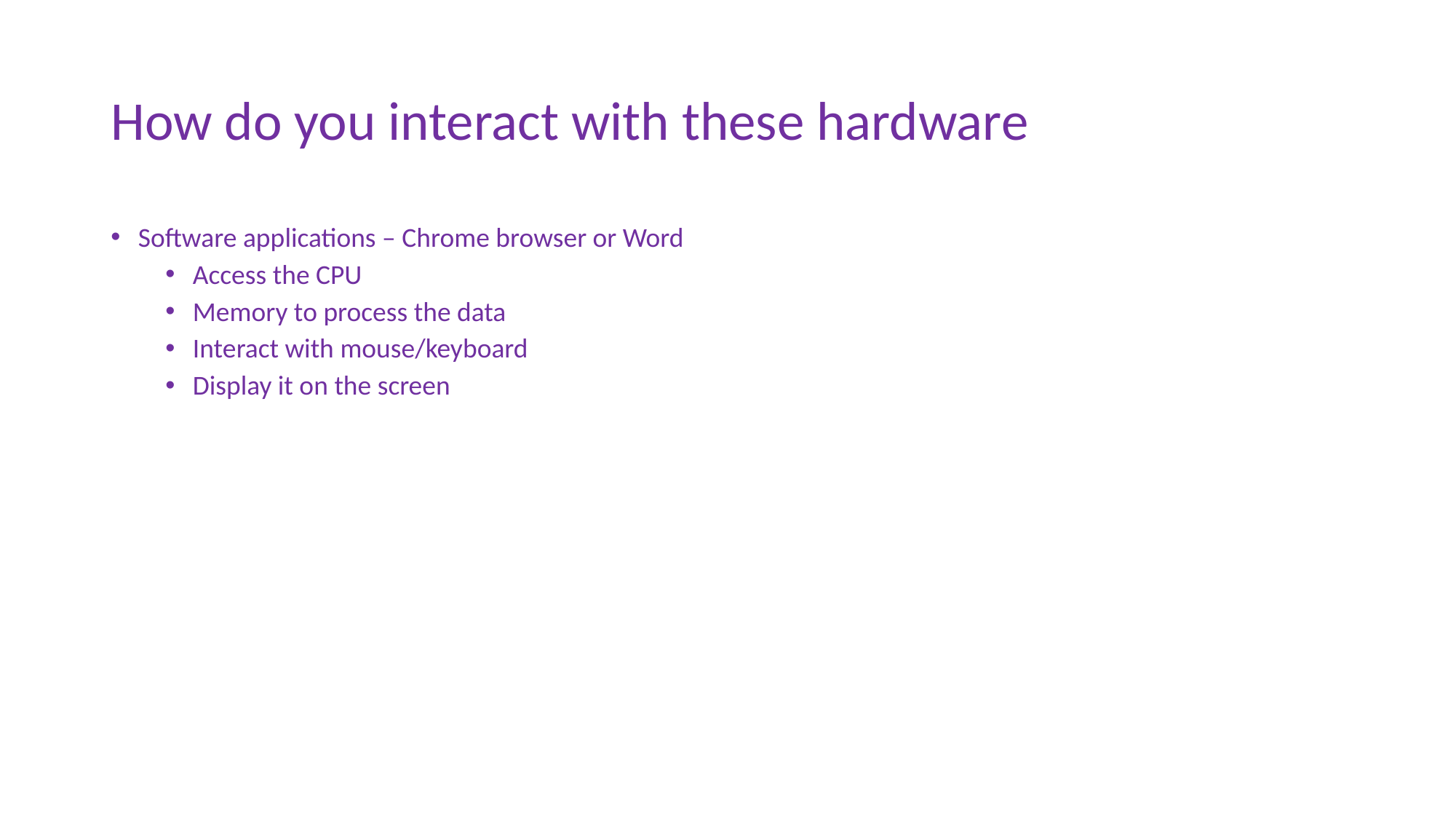

# How do you interact with these hardware
Software applications – Chrome browser or Word
Access the CPU
Memory to process the data
Interact with mouse/keyboard
Display it on the screen